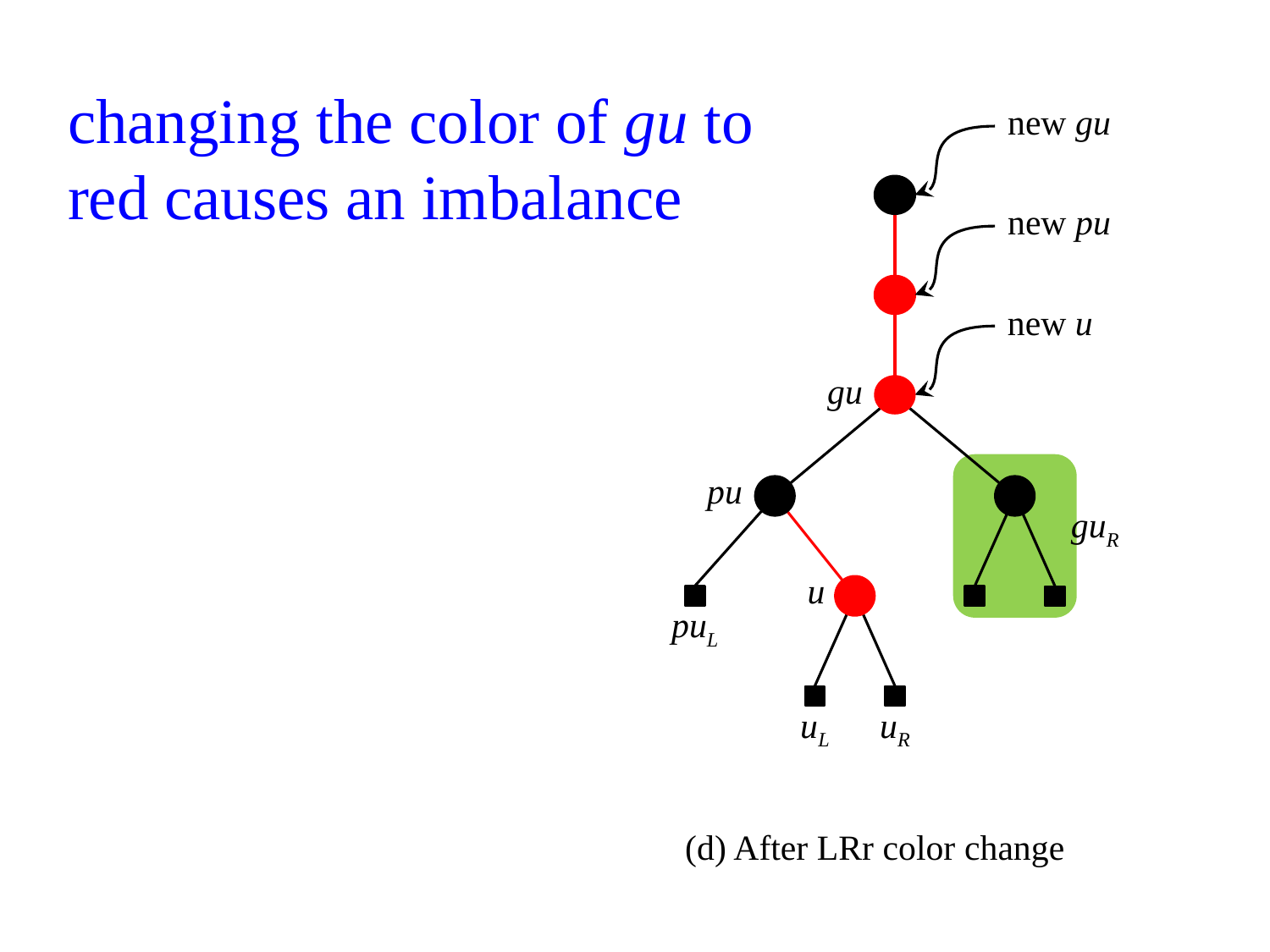

# changing the color of gu to red causes an imbalance
new gu

new pu

new u
gu

pu

guR

u

puL

uL
uR
(d) After LRr color change